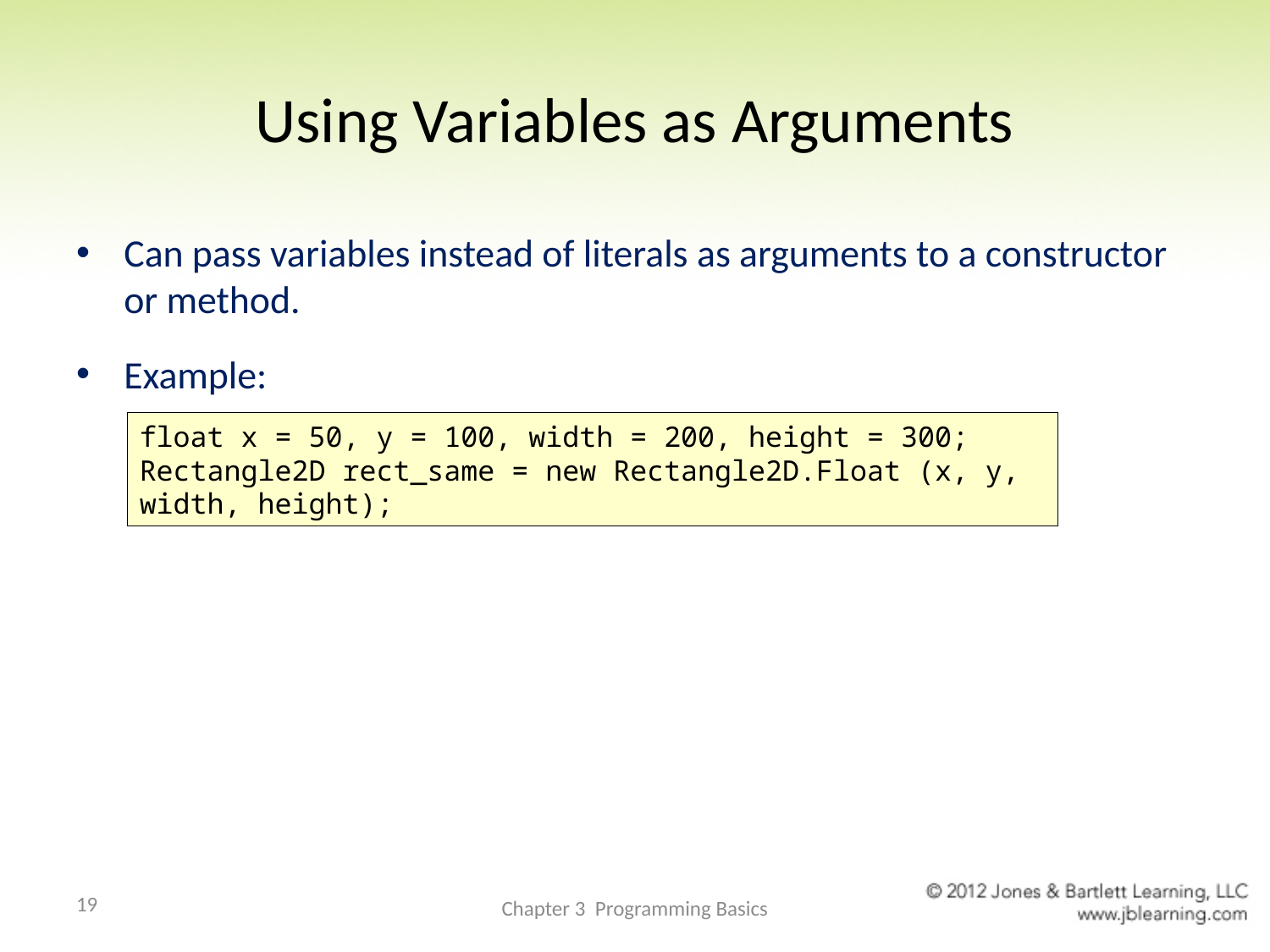

# Using Variables as Arguments
Can pass variables instead of literals as arguments to a constructor or method.
Example:

float x = 50, y = 100, width = 200, height = 300;
Rectangle2D rect_same = new Rectangle2D.Float (x, y, width, height);
19
Chapter 3  Programming Basics